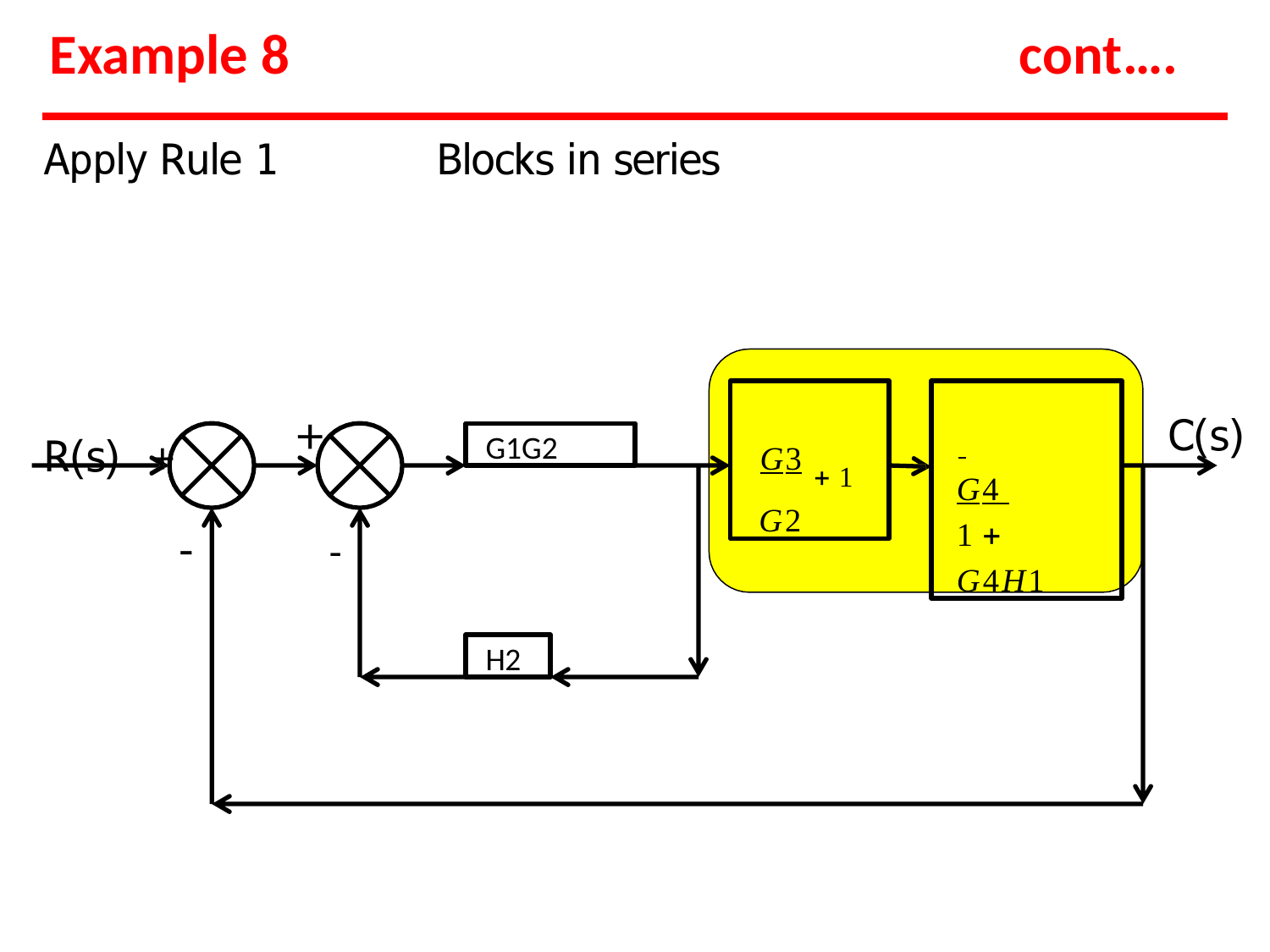

# Example 8
cont….

Apply Rule 1
Blocks in series

G3 + 1
G2
 	G4 	 1 + G4H1
R(s)	+
+
C(s)

G1G2

-	-
H2